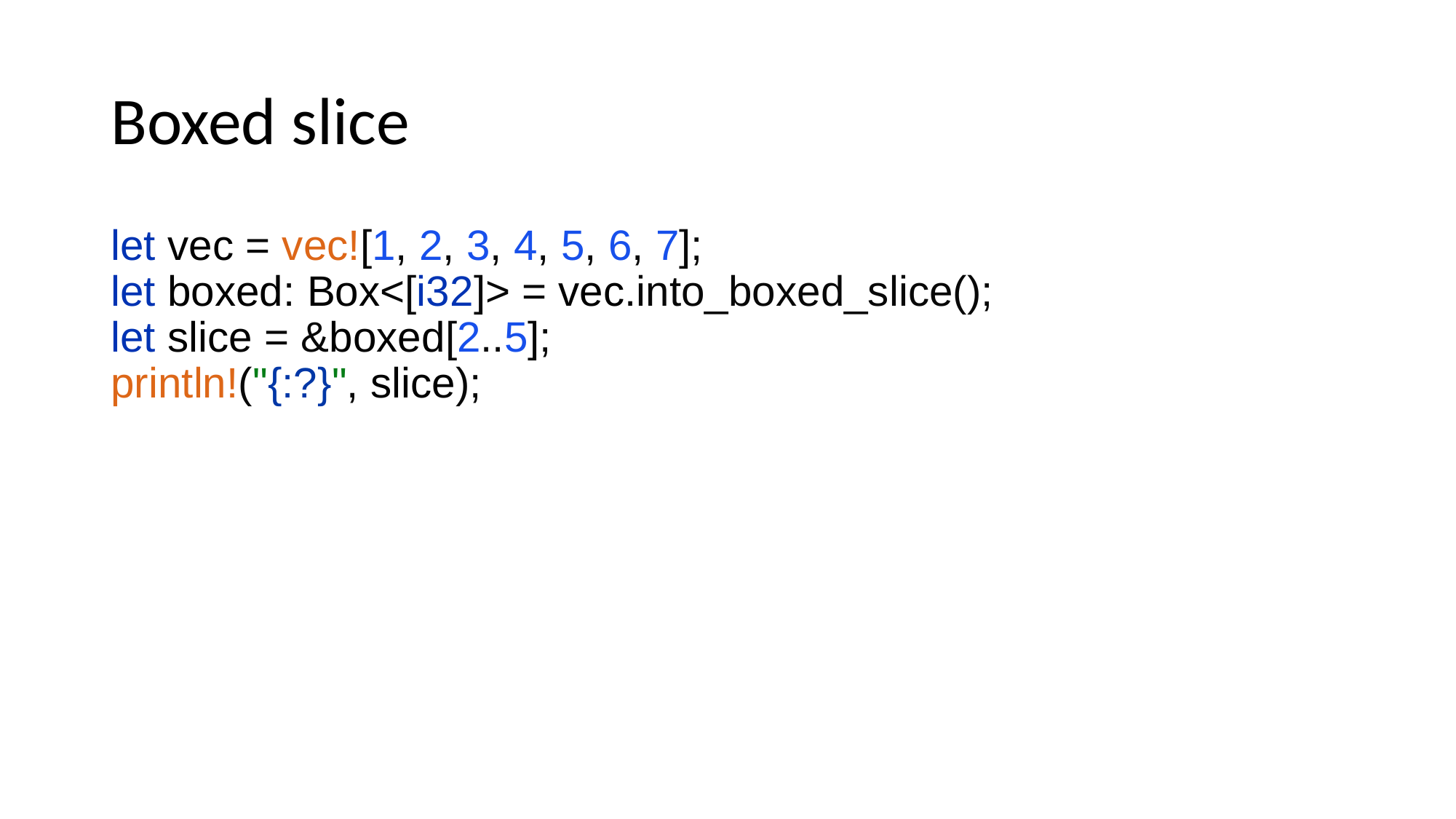

# Boxed slice
let vec = vec![1, 2, 3, 4, 5, 6, 7];
let boxed: Box<[i32]> = vec.into_boxed_slice();
let slice = &boxed[2..5];
println!("{:?}", slice);